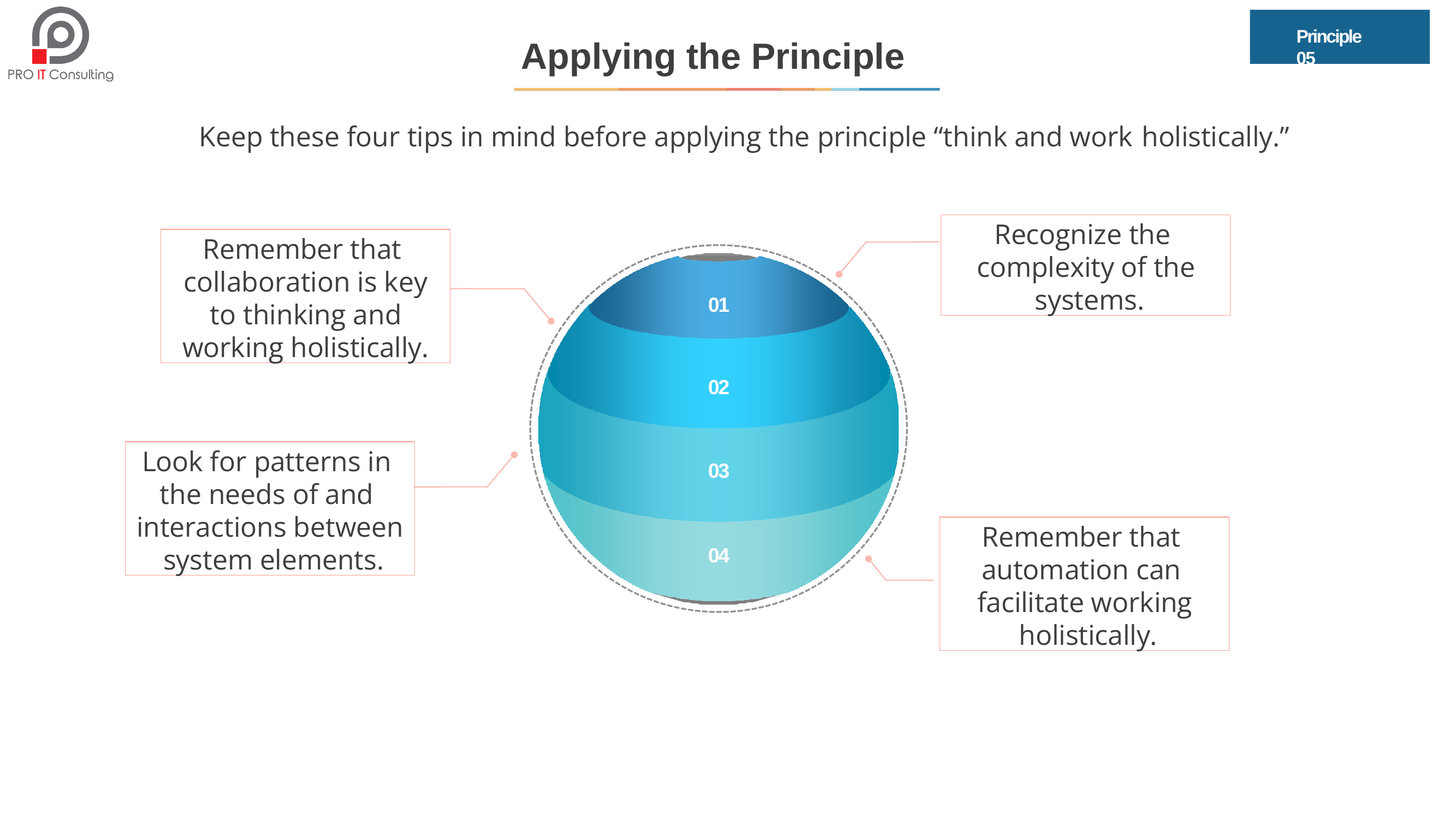

Principle 05
# Applying the Principle

Keep these four tips in mind before applying the principle “think and work holistically.”
Recognize the  complexity of the  systems.
Remember that  collaboration is key  to thinking and  working holistically.

01
02
Look for patterns in  the needs of and  interactions between  system elements.

03

Remember that  automation can  facilitate working  holistically.
04